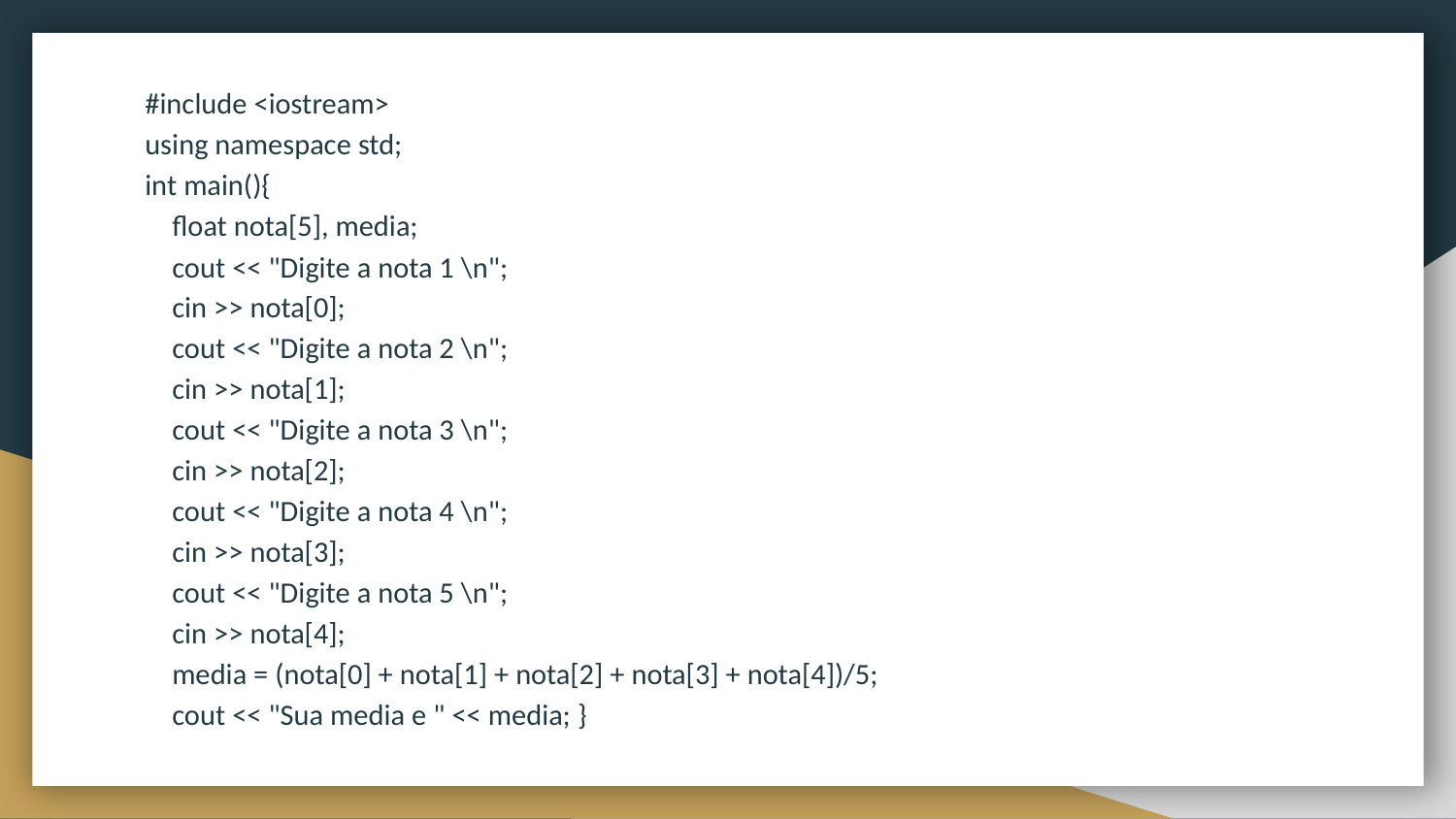

#include <iostream>
using namespace std;
int main(){
    float nota[5], media;
    cout << "Digite a nota 1 \n";
    cin >> nota[0];
    cout << "Digite a nota 2 \n";
    cin >> nota[1];
    cout << "Digite a nota 3 \n";
    cin >> nota[2];
    cout << "Digite a nota 4 \n";
    cin >> nota[3];
    cout << "Digite a nota 5 \n";
    cin >> nota[4];
    media = (nota[0] + nota[1] + nota[2] + nota[3] + nota[4])/5;
    cout << "Sua media e " << media; }